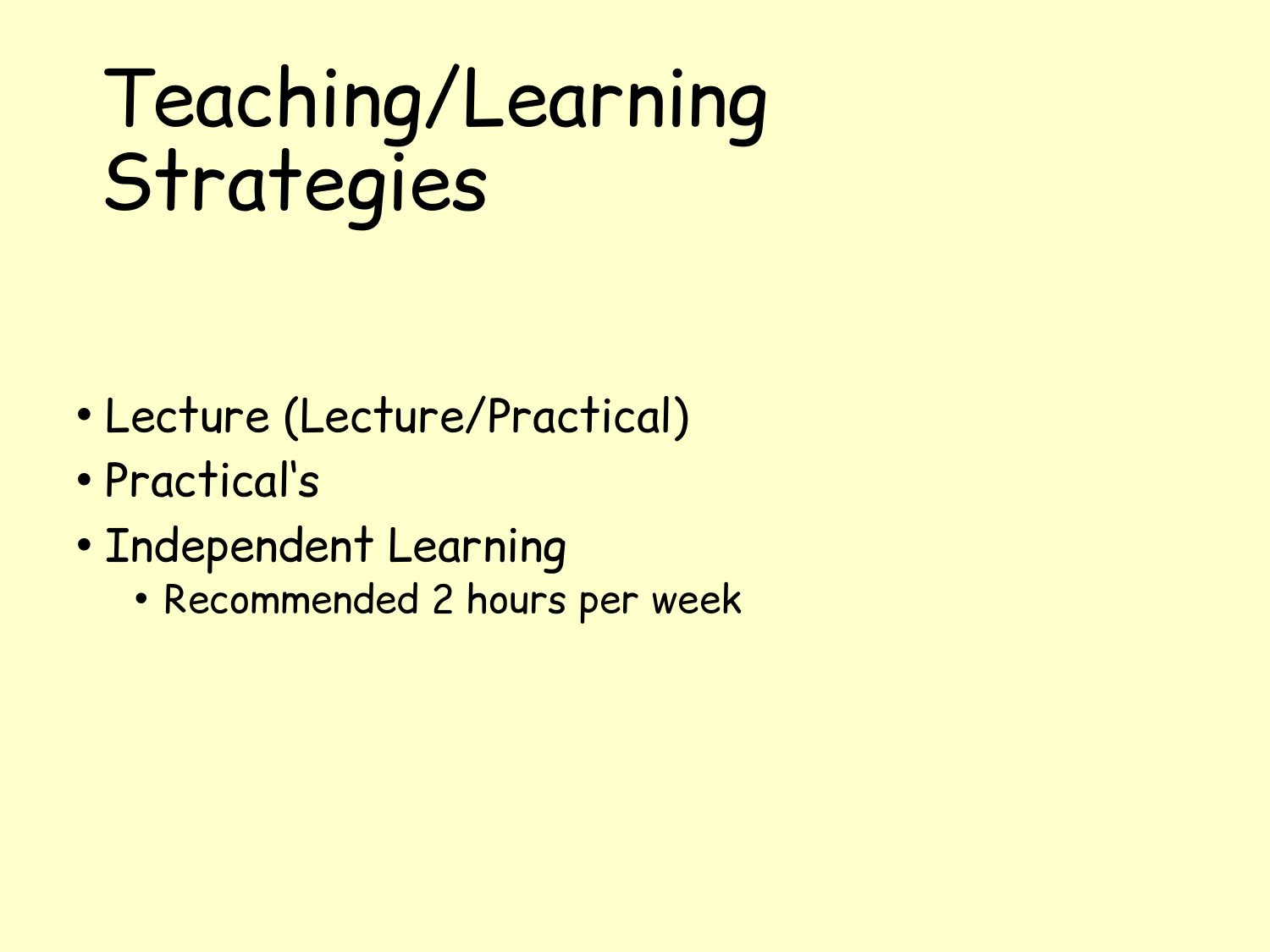

# Teaching/Learning Strategies
Lecture (Lecture/Practical)
Practical‘s
Independent Learning
Recommended 2 hours per week